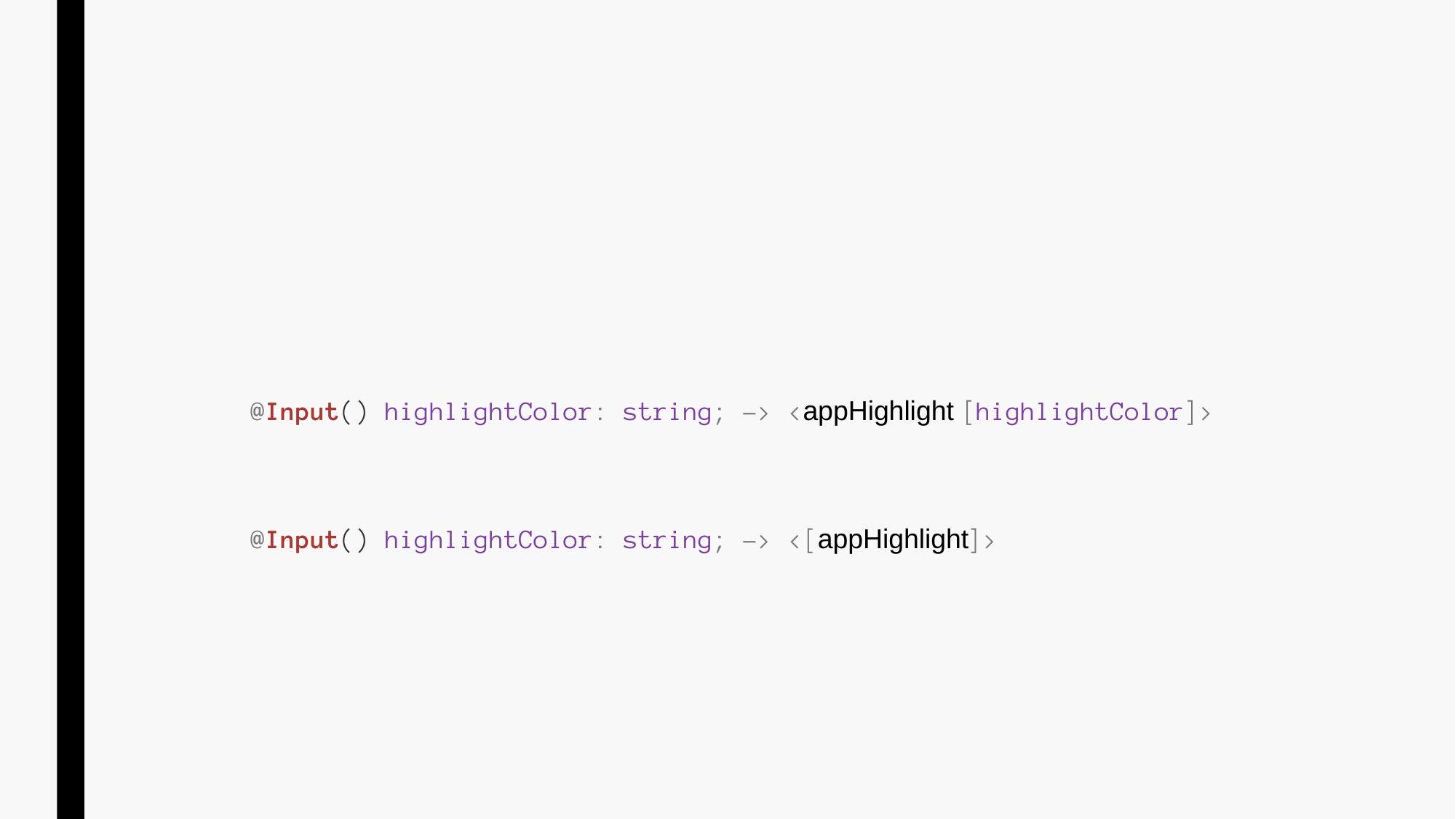

#
@Input() highlightColor: string; -> <appHighlight [highlightColor]>
@Input() highlightColor: string; -> <[appHighlight]>